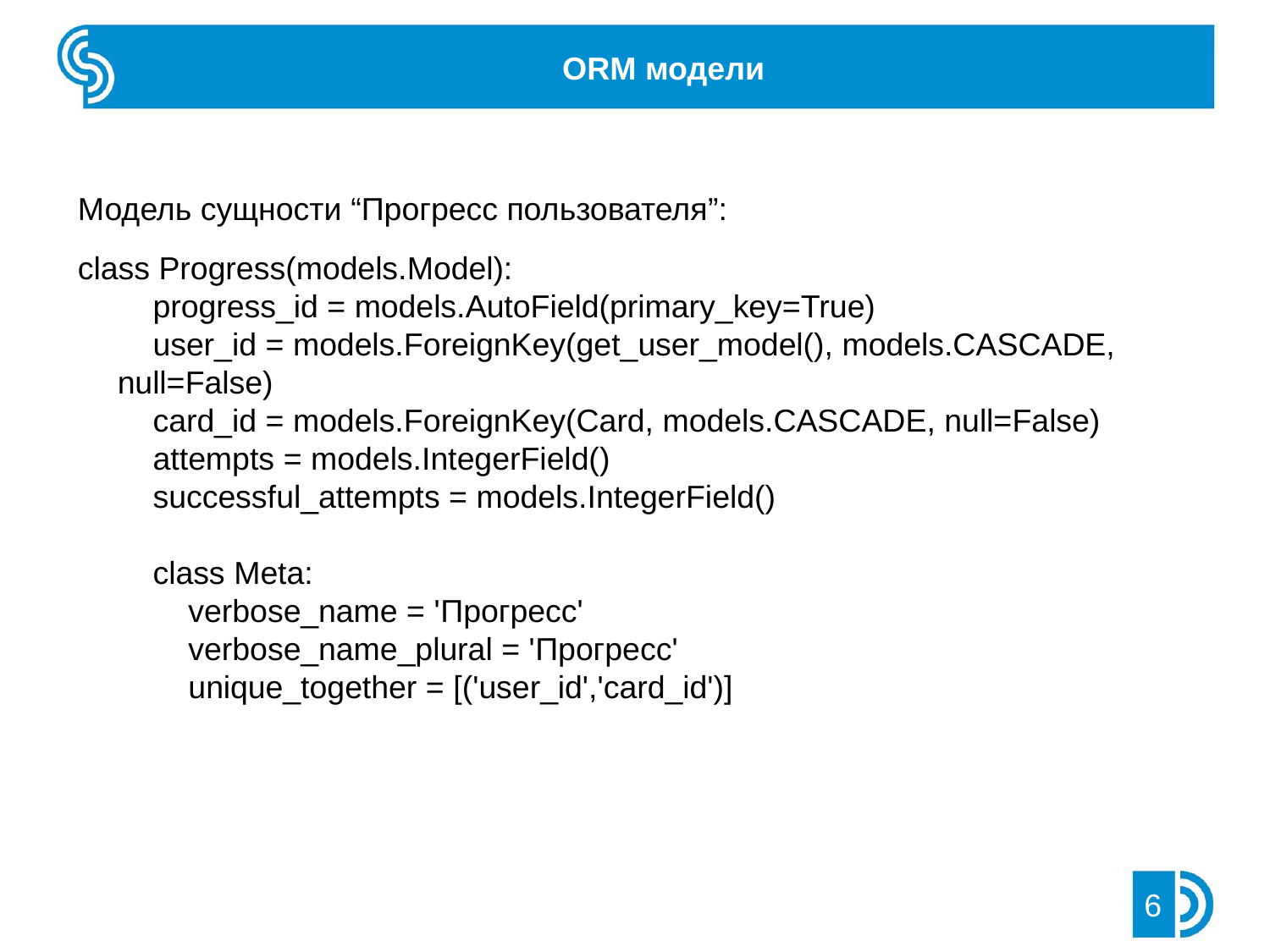

ORM модели
Модель сущности “Прогресс пользователя”:
class Progress(models.Model):
    progress_id = models.AutoField(primary_key=True)
    user_id = models.ForeignKey(get_user_model(), models.CASCADE, null=False)
    card_id = models.ForeignKey(Card, models.CASCADE, null=False)
    attempts = models.IntegerField()
    successful_attempts = models.IntegerField()
    class Meta:
        verbose_name = 'Прогресс'
        verbose_name_plural = 'Прогресс'
        unique_together = [('user_id','card_id')]

6